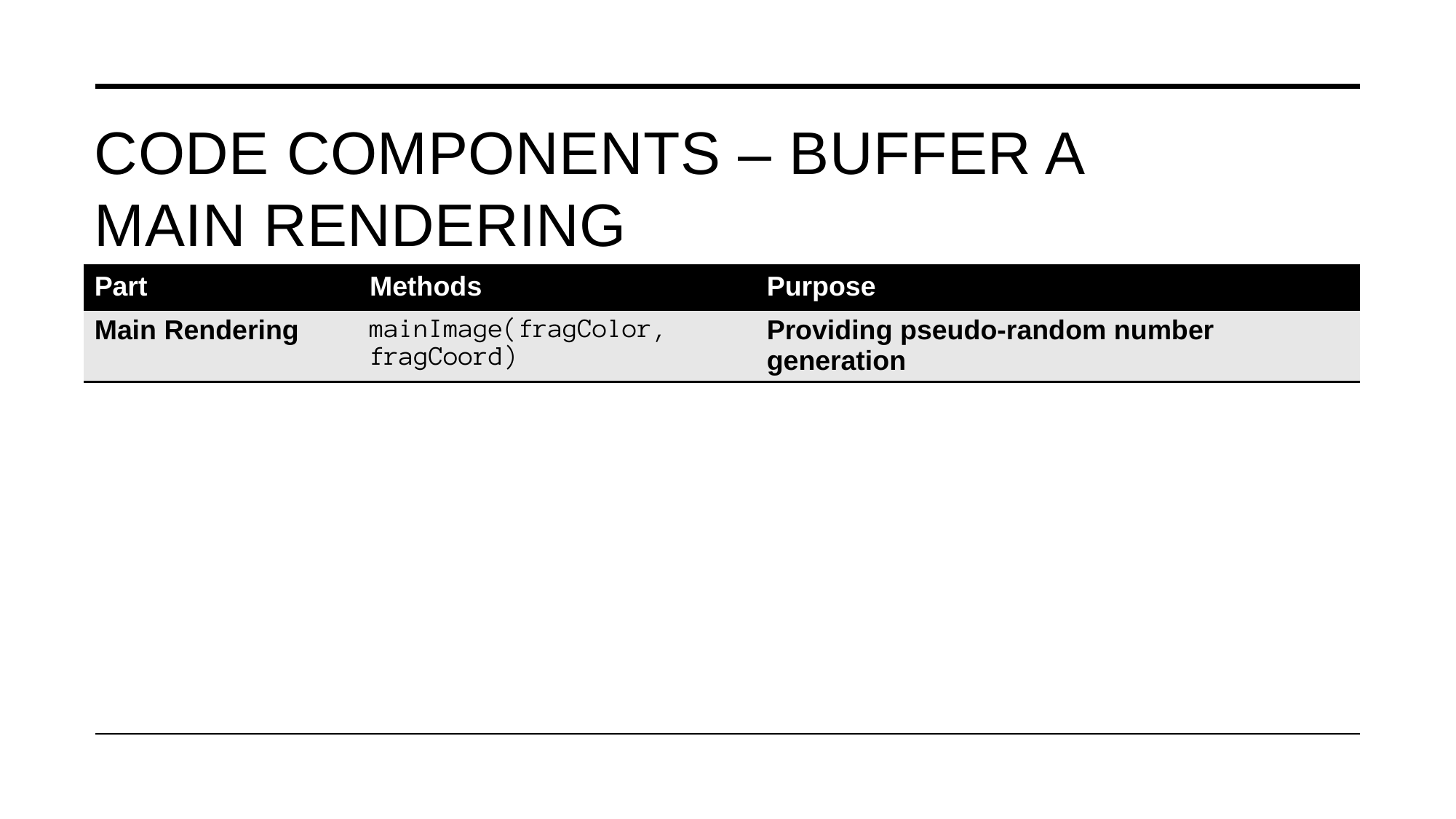

# code components – buffer a main rendering
| Part | Methods | Purpose |
| --- | --- | --- |
| Main Rendering | mainImage(fragColor, fragCoord) | Providing pseudo-random number generation |